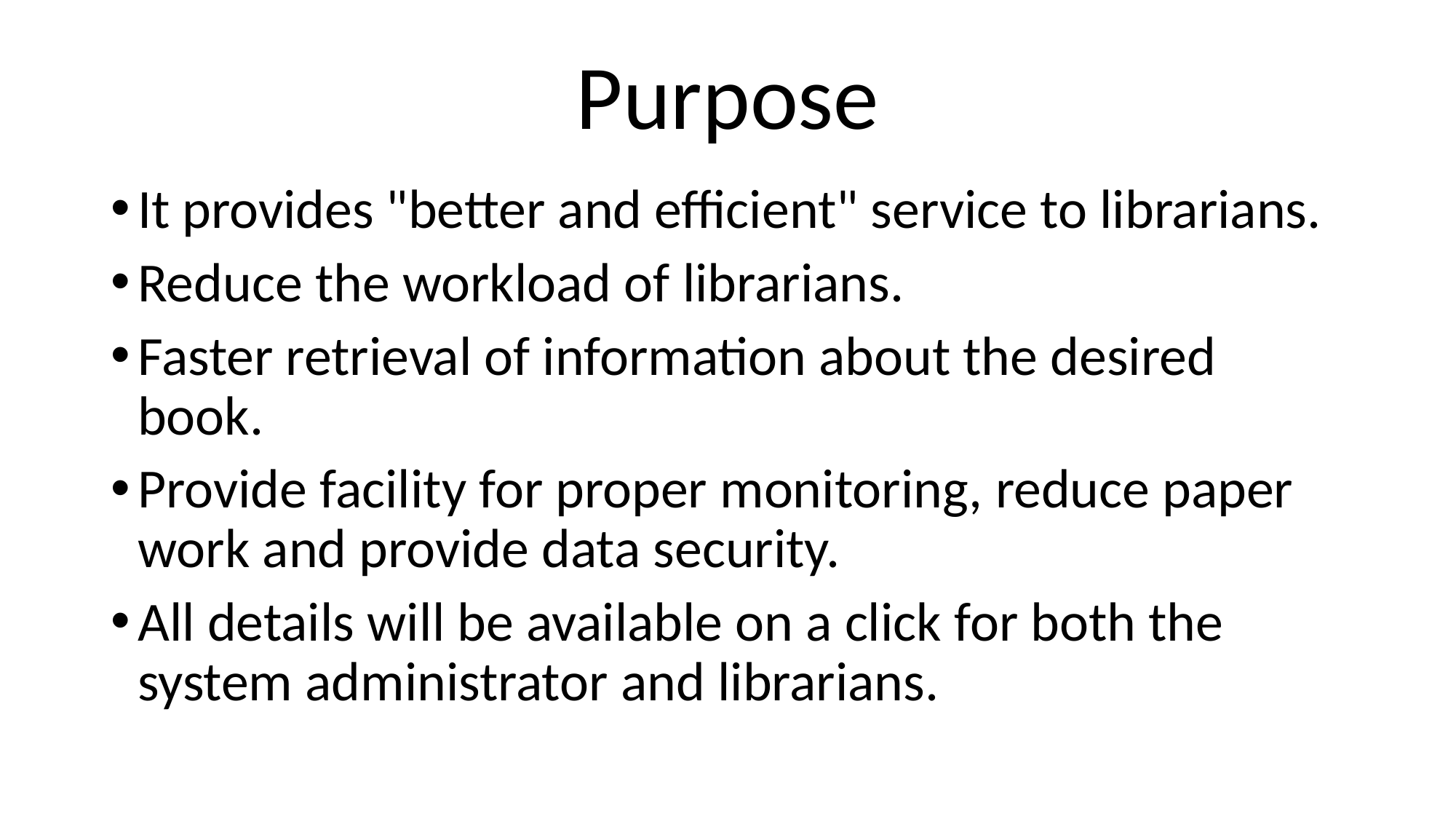

# Purpose
It provides "better and efficient" service to librarians.
Reduce the workload of librarians.
Faster retrieval of information about the desired book.
Provide facility for proper monitoring, reduce paper work and provide data security.
All details will be available on a click for both the system administrator and librarians.